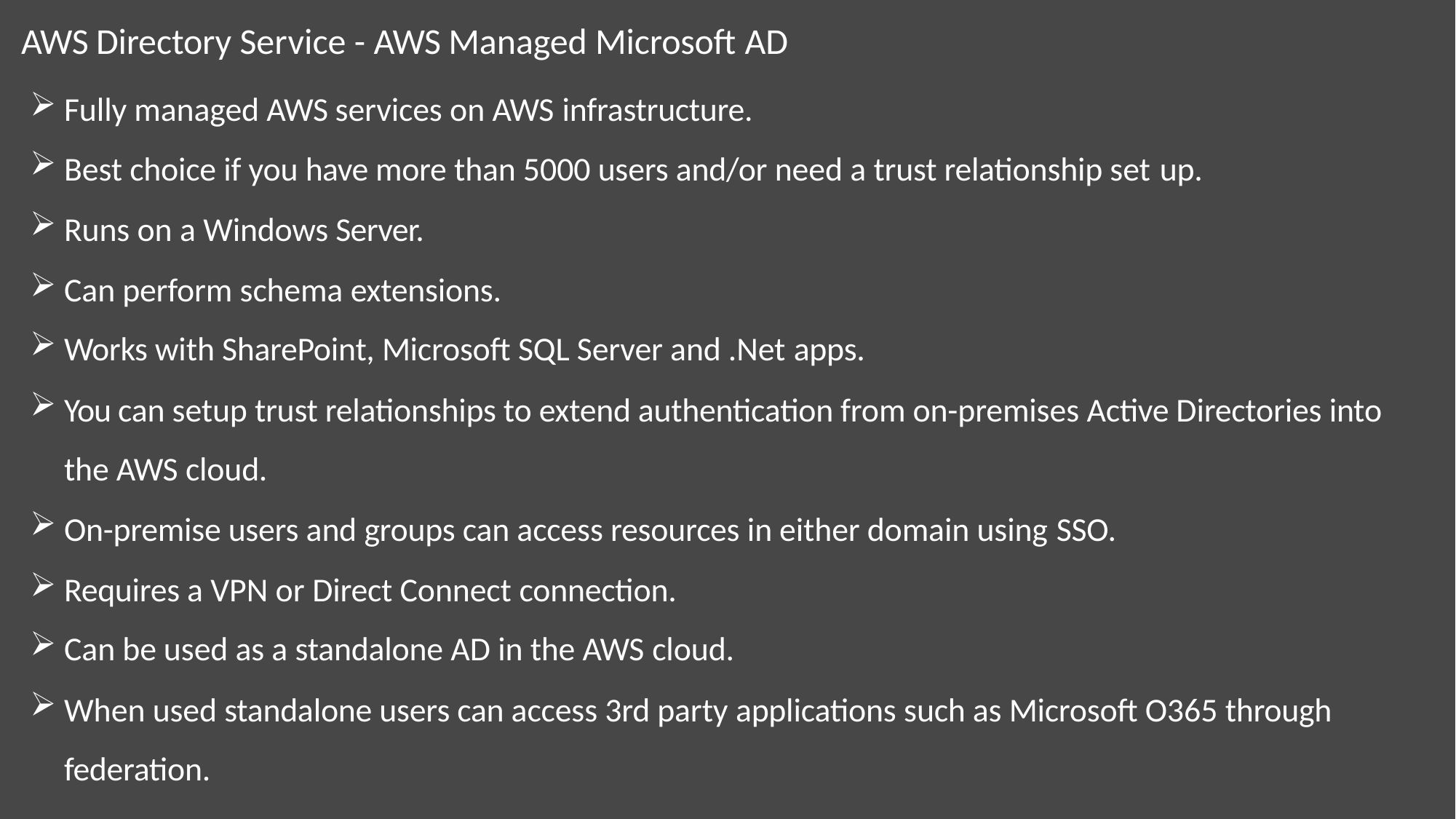

# AWS Directory Service - AWS Managed Microsoft AD
Fully managed AWS services on AWS infrastructure.
Best choice if you have more than 5000 users and/or need a trust relationship set up.
Runs on a Windows Server.
Can perform schema extensions.
Works with SharePoint, Microsoft SQL Server and .Net apps.
You can setup trust relationships to extend authentication from on-premises Active Directories into  the AWS cloud.
On-premise users and groups can access resources in either domain using SSO.
Requires a VPN or Direct Connect connection.
Can be used as a standalone AD in the AWS cloud.
When used standalone users can access 3rd party applications such as Microsoft O365 through  federation.